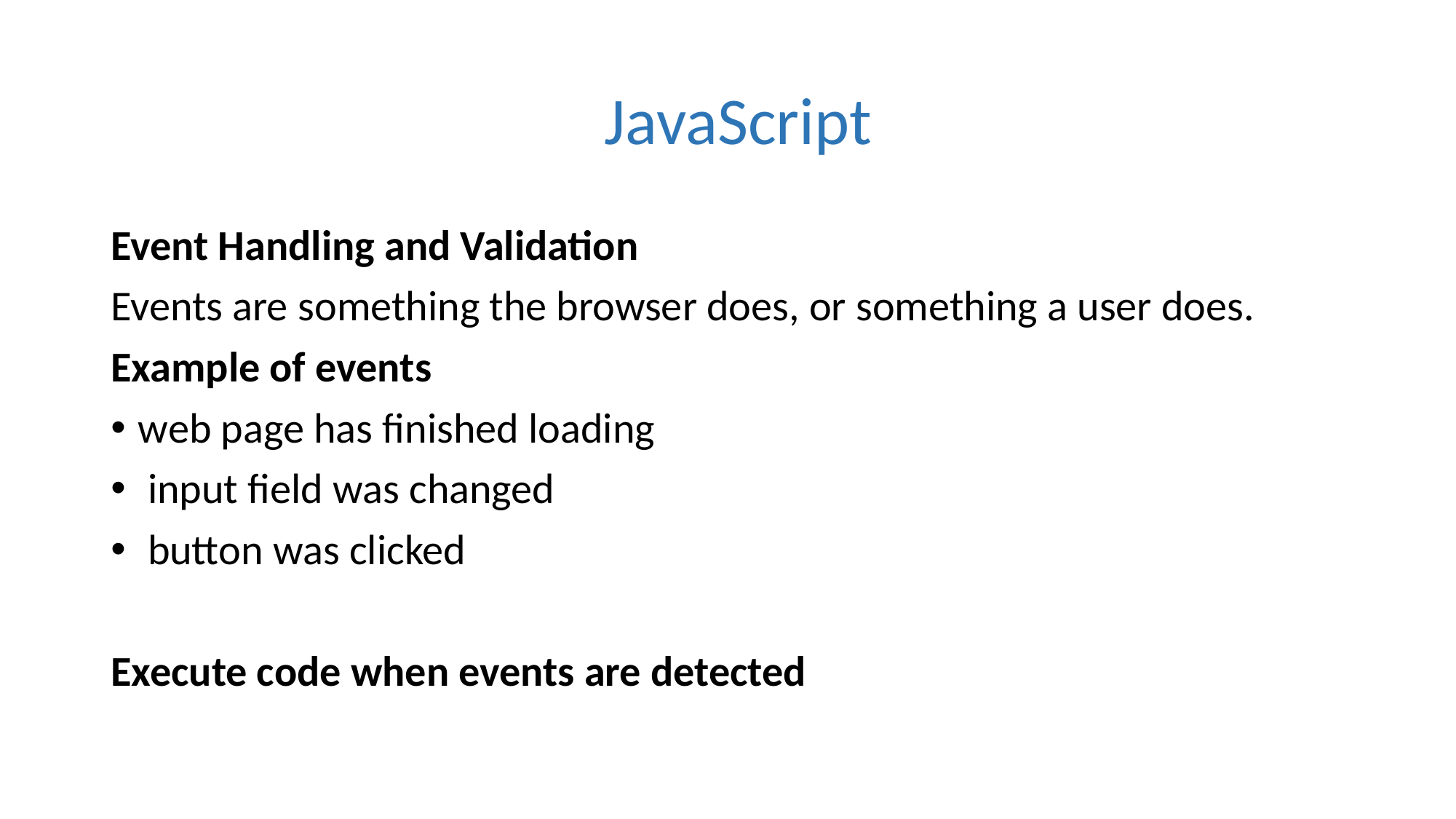

# JavaScript
Event Handling and Validation
Events are something the browser does, or something a user does.
Example of events
web page has finished loading
 input field was changed
 button was clicked

Execute code when events are detected